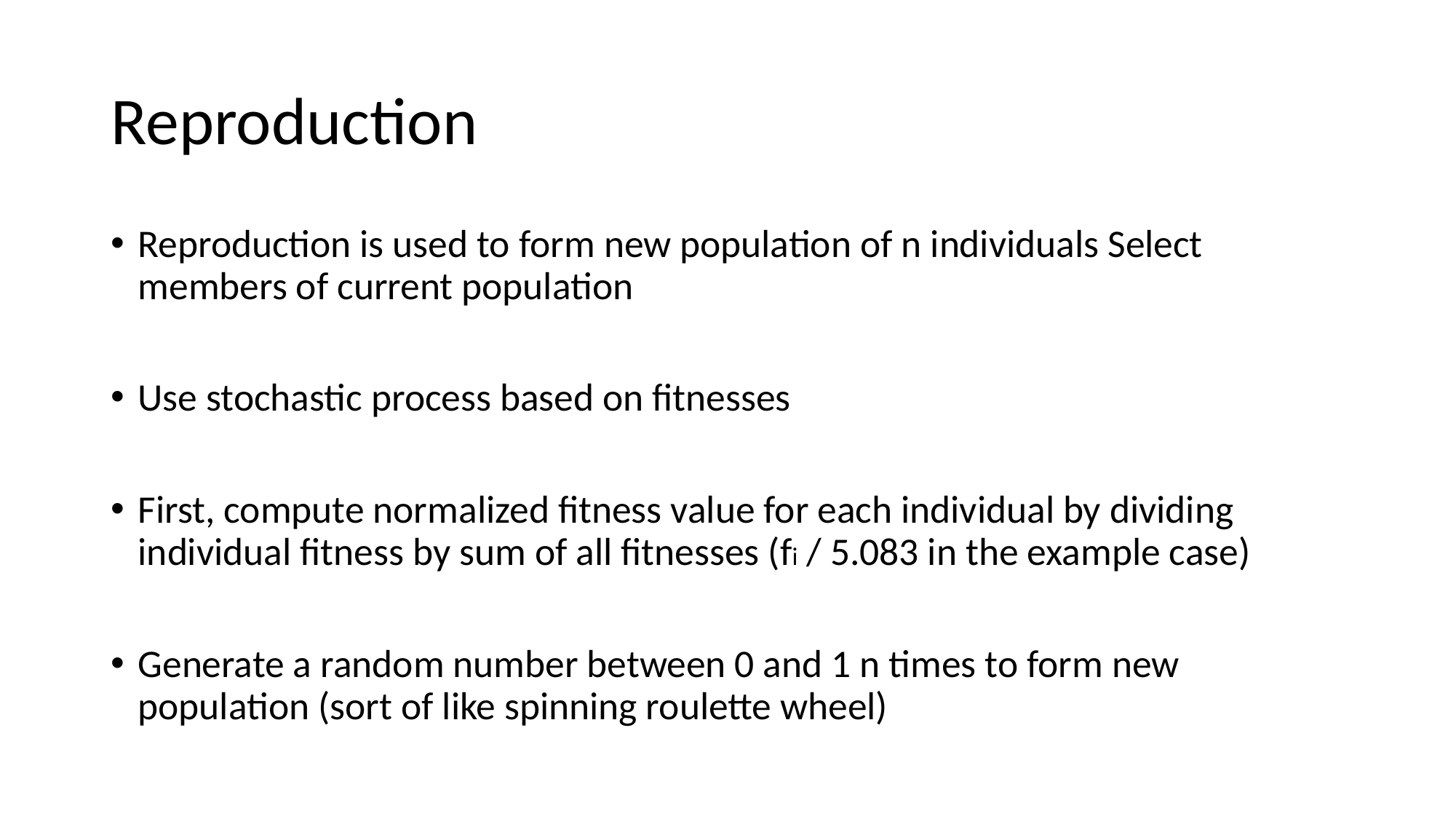

# Reproduction
Reproduction is used to form new population of n individuals Select members of current population

Use stochastic process based on fitnesses

First, compute normalized fitness value for each individual by dividing individual fitness by sum of all fitnesses (fi / 5.083 in the example case)

Generate a random number between 0 and 1 n times to form new population (sort of like spinning roulette wheel)